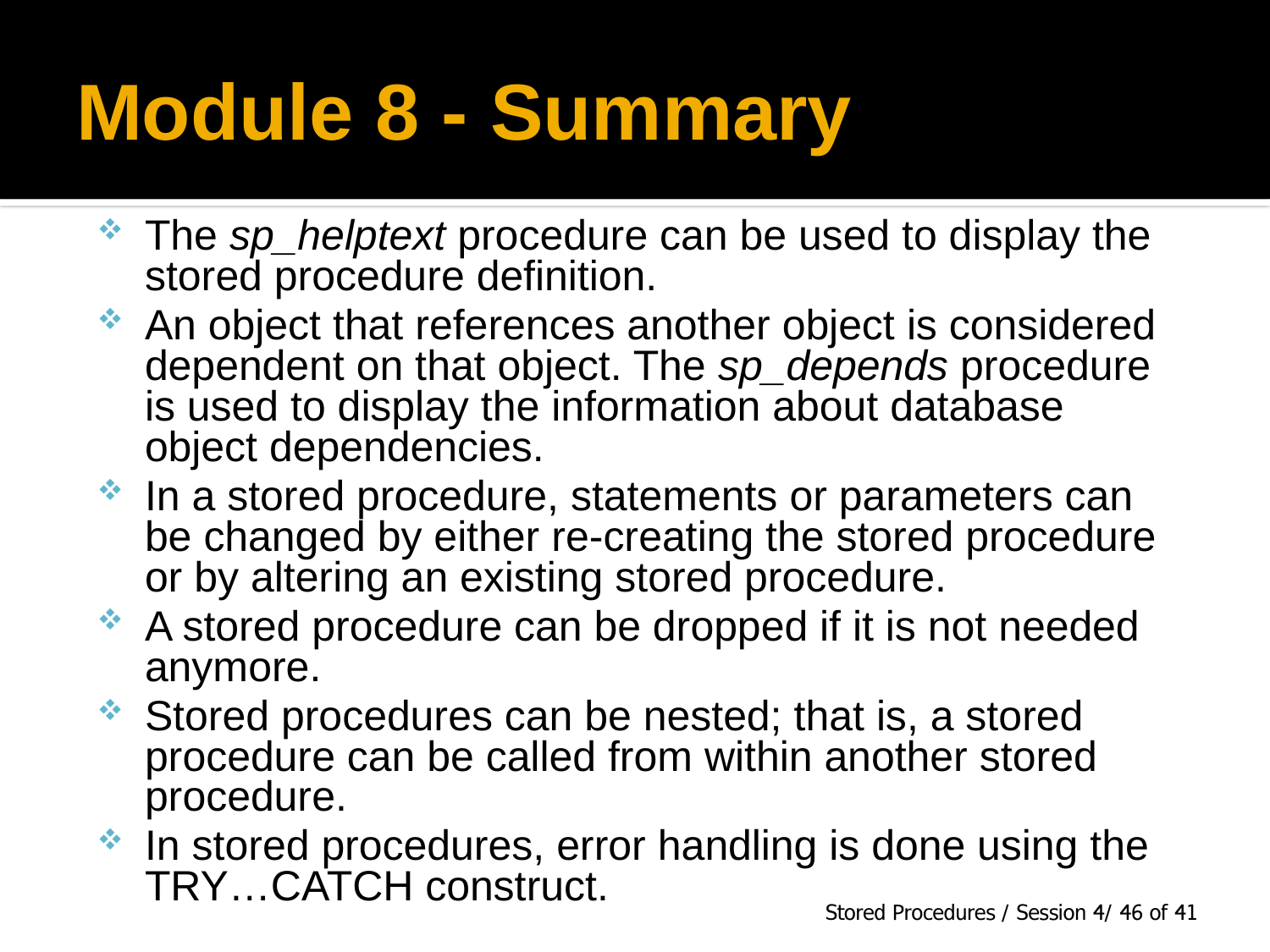

# Module 8 - Summary
The sp_helptext procedure can be used to display the stored procedure definition.
An object that references another object is considered dependent on that object. The sp_depends procedure is used to display the information about database object dependencies.
In a stored procedure, statements or parameters can be changed by either re-creating the stored procedure or by altering an existing stored procedure.
A stored procedure can be dropped if it is not needed anymore.
Stored procedures can be nested; that is, a stored procedure can be called from within another stored procedure.
In stored procedures, error handling is done using the TRY…CATCH construct.